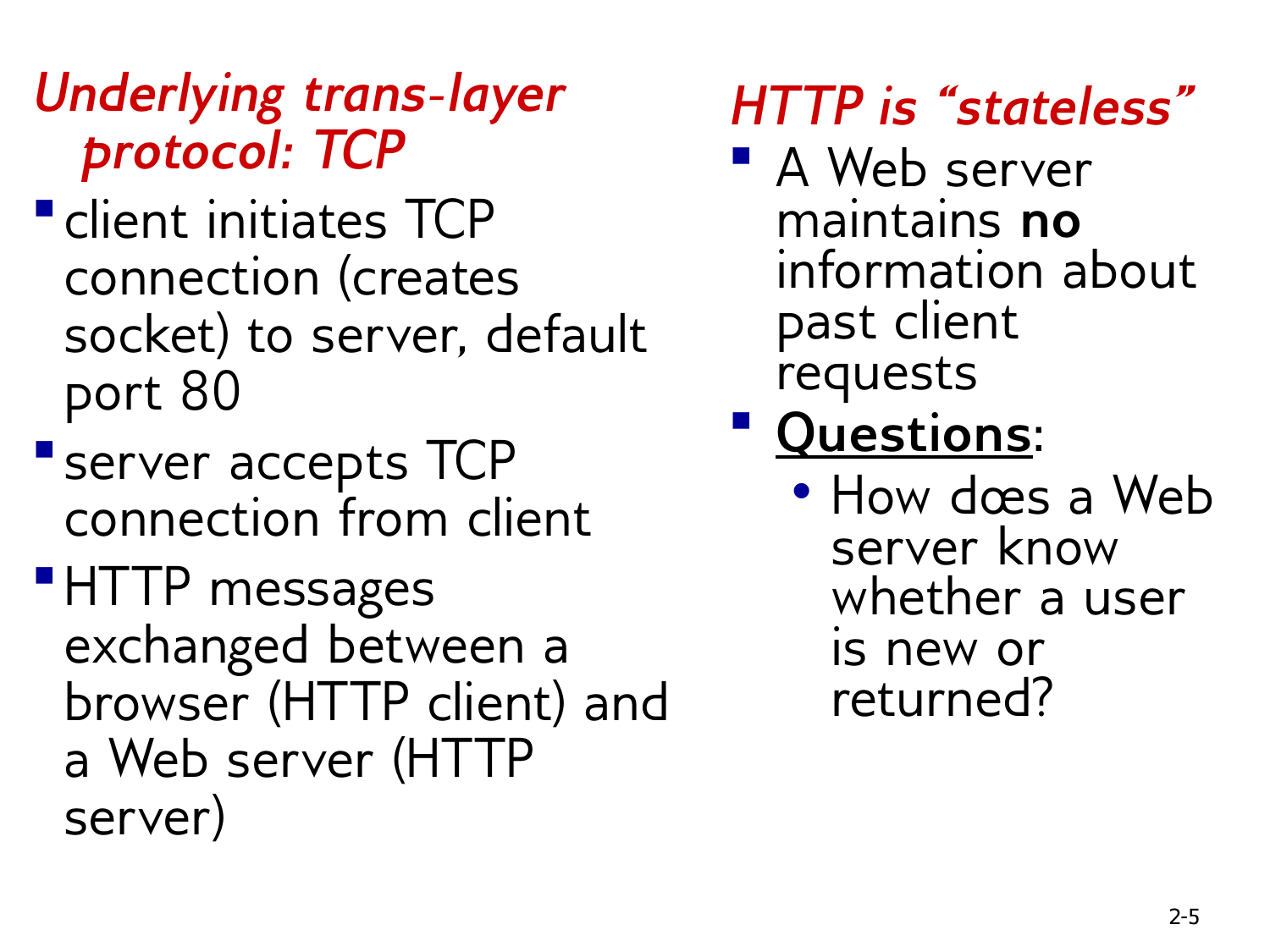

Underlying trans-layer protocol: TCP
client initiates TCP connection (creates socket) to server, default port 80
server accepts TCP connection from client
HTTP messages exchanged between a browser (HTTP client) and a Web server (HTTP server)
HTTP is “stateless”
A Web server maintains no information about past client requests
Questions:
How does a Web server know whether a user is new or returned?

2-5